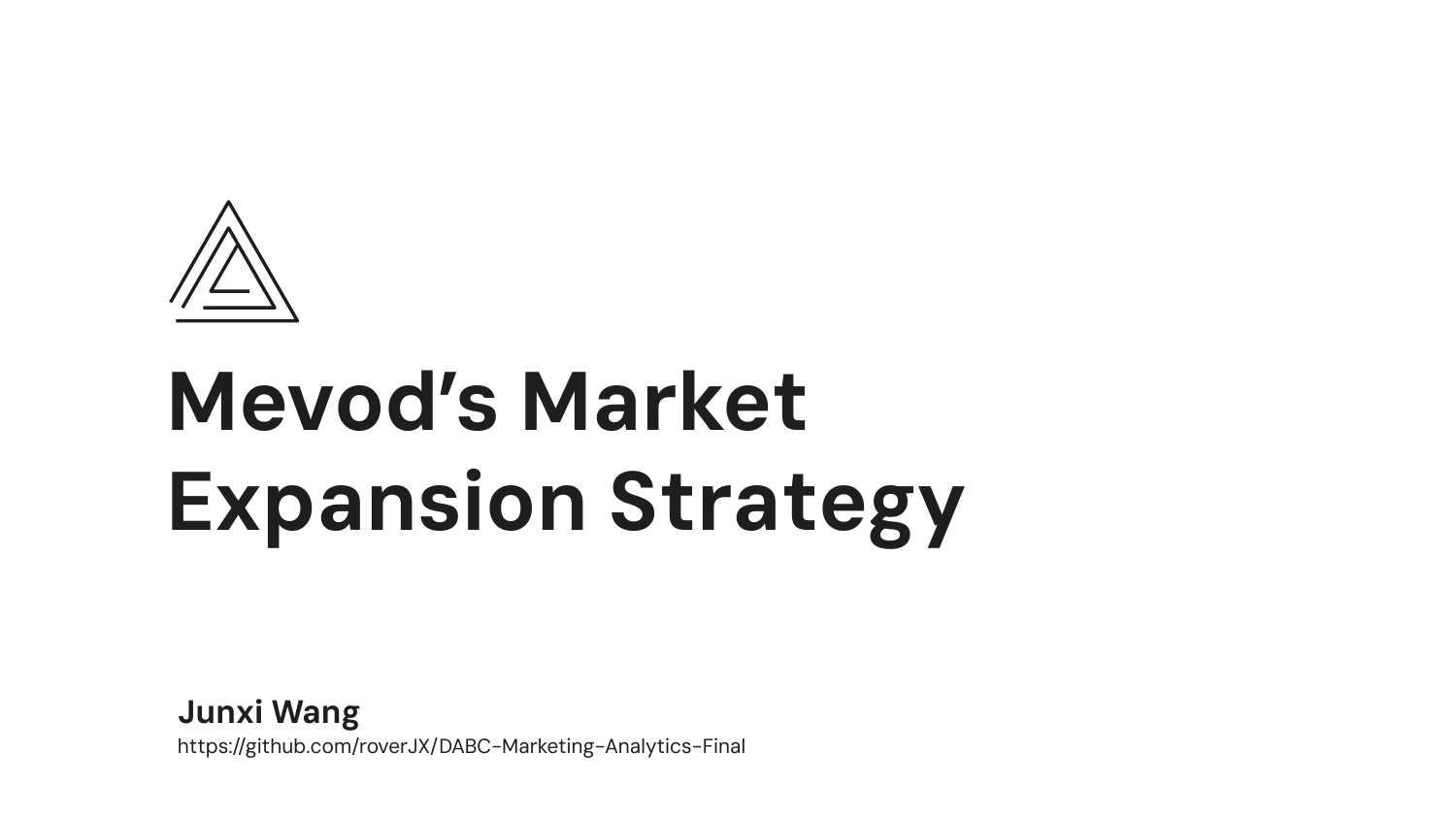

Mevod’s Market Expansion Strategy

Junxi Wang
https://github.com/roverJX/DABC-Marketing-Analytics-Final